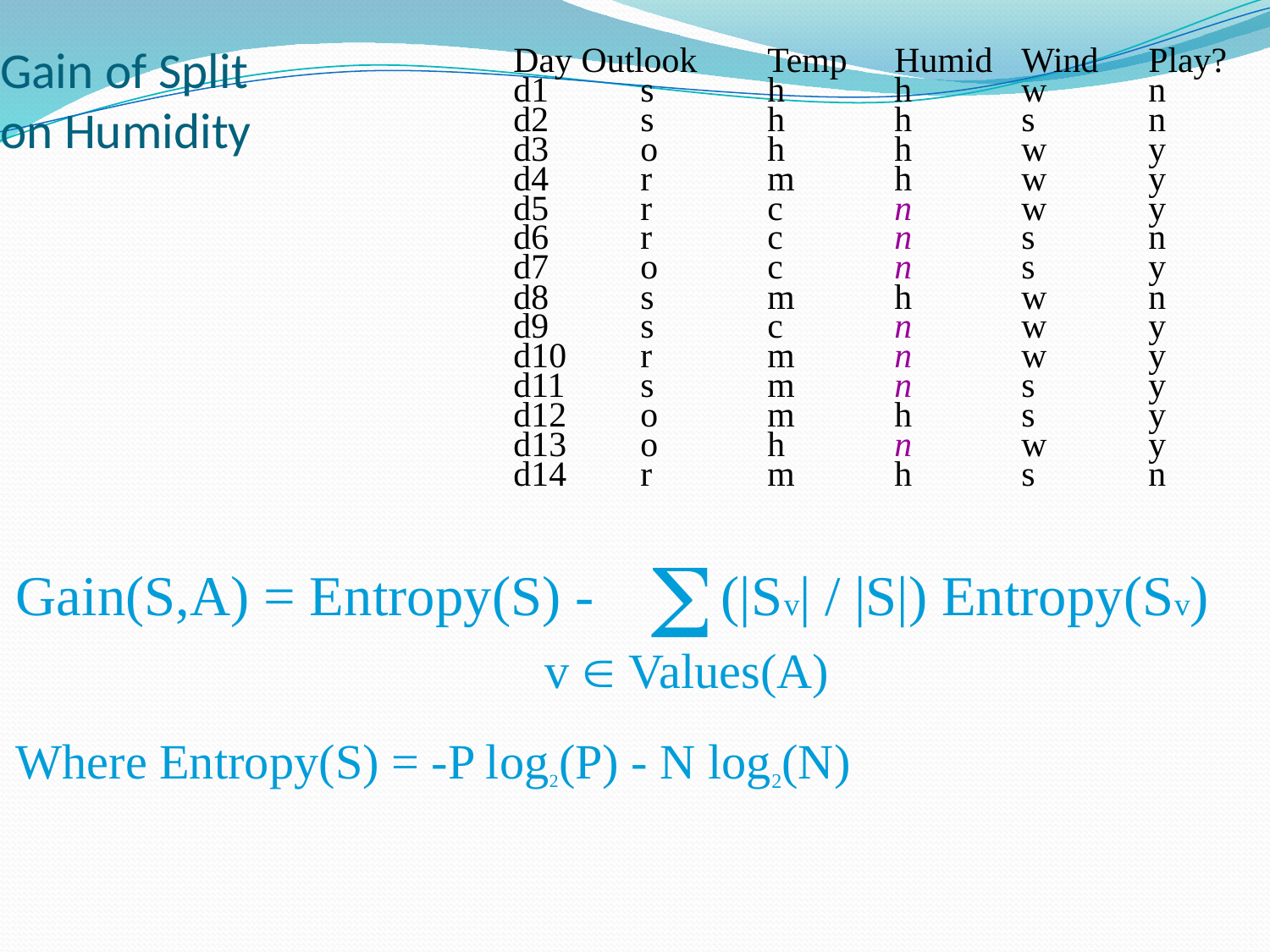

# Gain of Split on Humidity
Day Outlook	Temp	Humid	Wind	Play?
d1	s	h	h	w	n
d2	s	h	h	s	n
d3	o	h	h	w	y
d4	r	m	h	w 	y
d5	r	c	n	w	y
d6	r	c	n	s	n
d7	o	c	n	s	y
d8	s	m	h	w	n
d9	s	c	n	w	y
d10	r	m	n	w	y
d11	s	m	n	s	y
d12	o	m	h	s	y
d13	o	h	n	w	y
d14	r	m	h	s	n
Gain(S,A) = Entropy(S) -         (|Sv| / |S|) Entropy(Sv)

Where Entropy(S) = -P log2(P) - N log2(N)
    Σ
v ∈ Values(A)